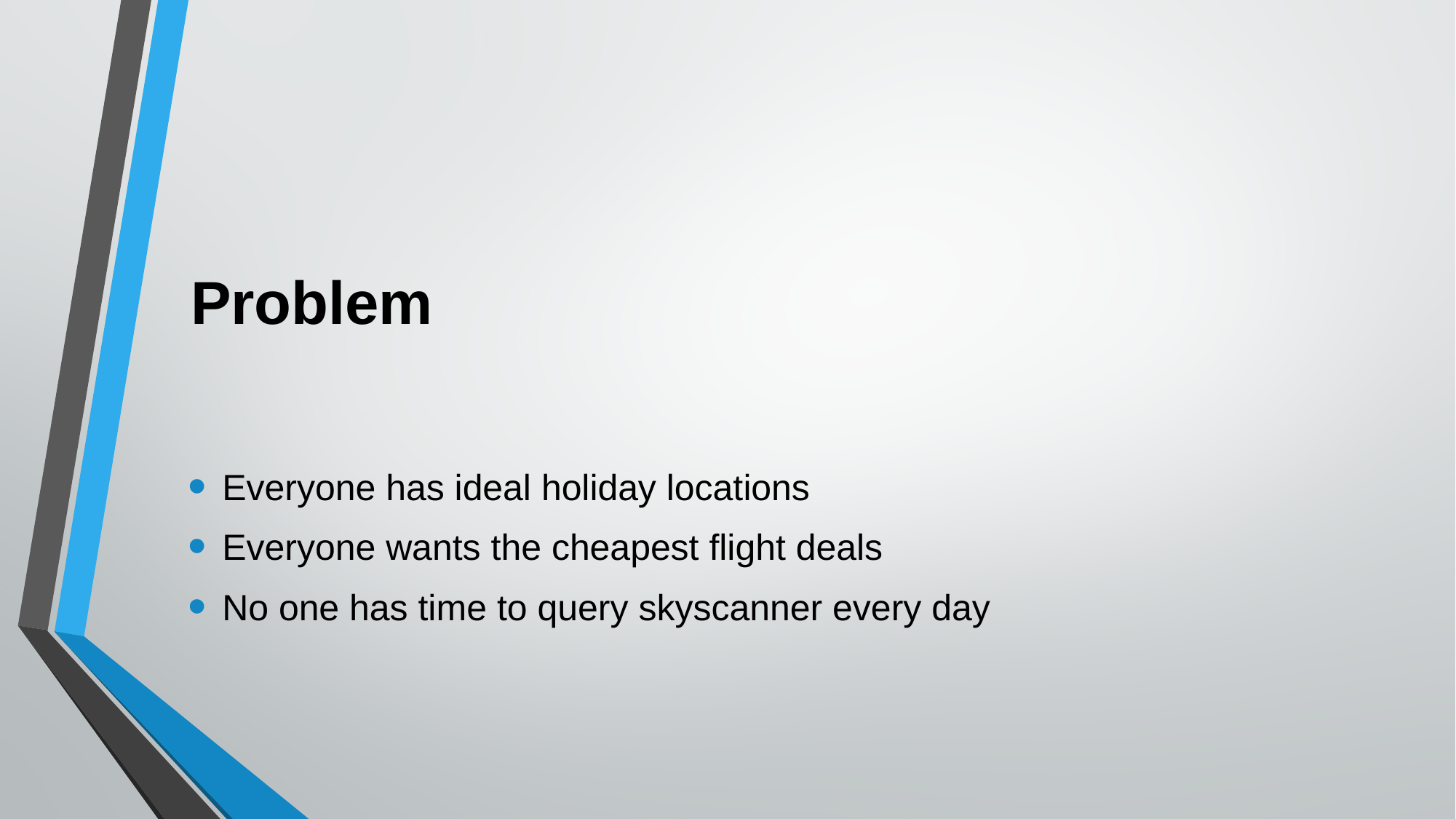

# Problem
Everyone has ideal holiday locations
Everyone wants the cheapest flight deals
No one has time to query skyscanner every day